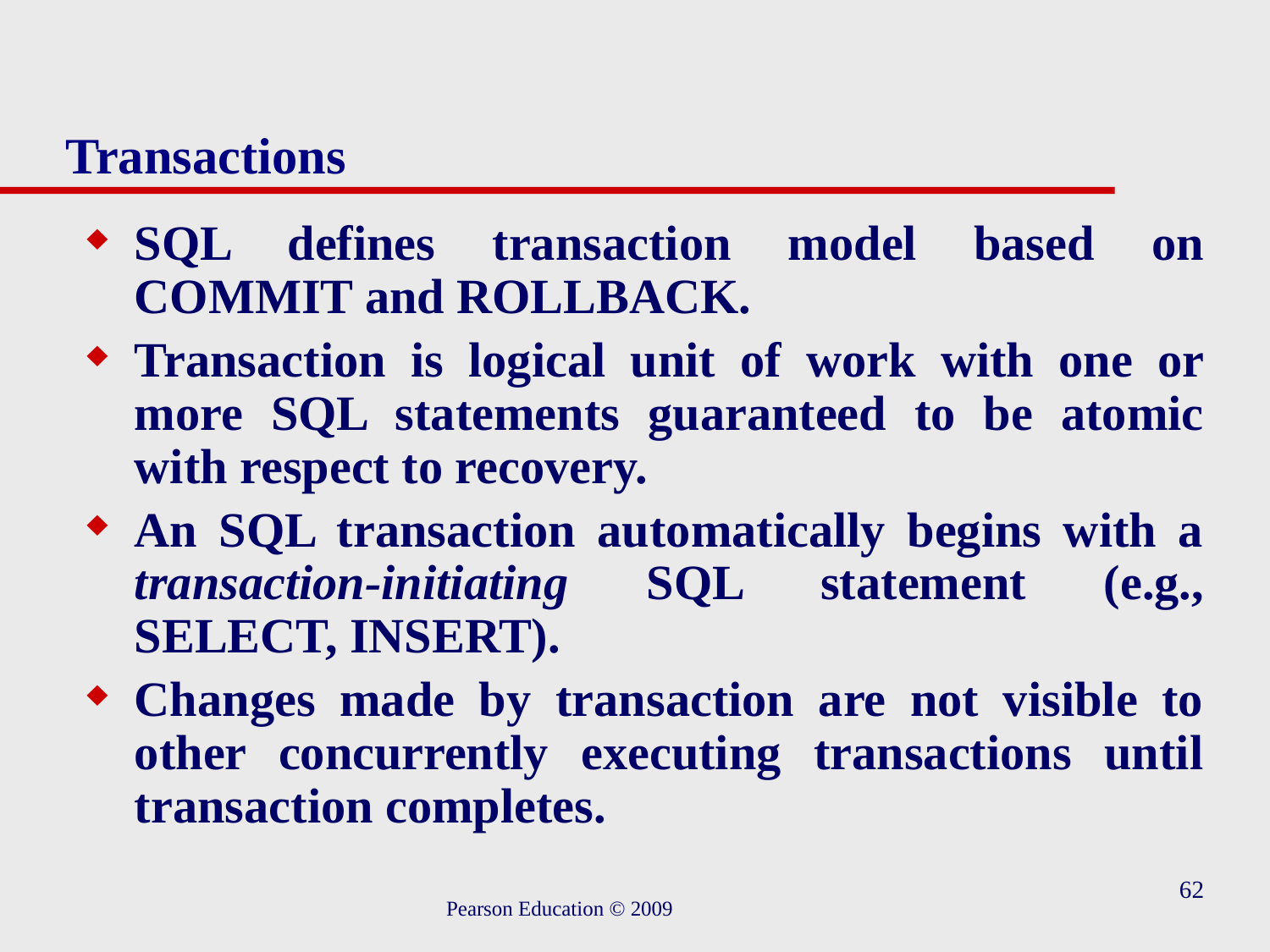

# Transactions
SQL defines transaction model based on COMMIT and ROLLBACK.
Transaction is logical unit of work with one or more SQL statements guaranteed to be atomic with respect to recovery.
An SQL transaction automatically begins with a transaction-initiating SQL statement (e.g., SELECT, INSERT).
Changes made by transaction are not visible to other concurrently executing transactions until transaction completes.
62
Pearson Education © 2009